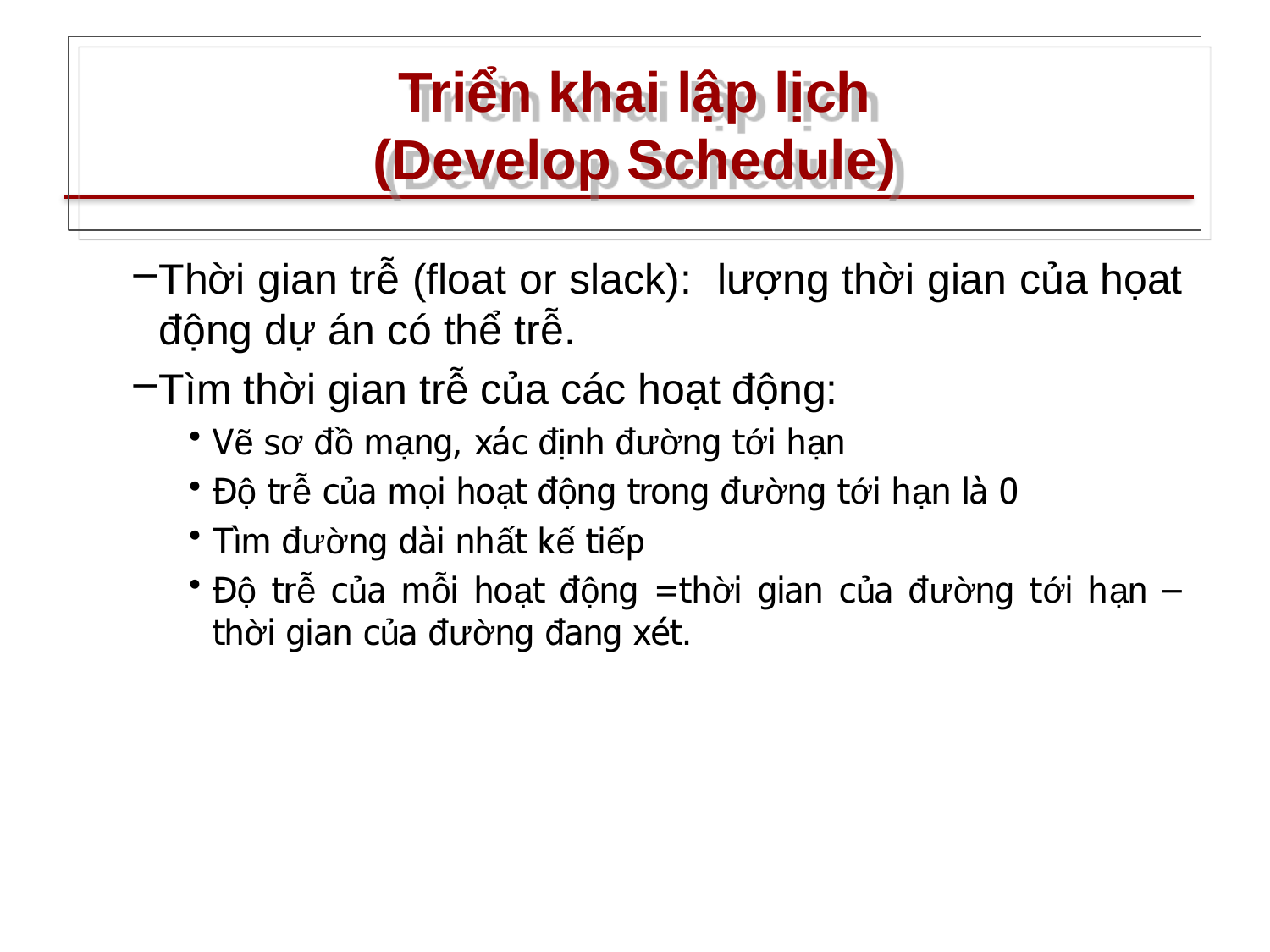

# Triển khai lập lịch (Develop Schedule)
Thời gian trễ (float or slack):  lượng thời gian của họat động dự án có thể trễ.
Tìm thời gian trễ của các hoạt động:
Vẽ sơ đồ mạng, xác định đường tới hạn
Độ trễ của mọi hoạt động trong đường tới hạn là 0
Tìm đường dài nhất kế tiếp
Độ trễ của mỗi hoạt động =thời gian của đường tới hạn – thời gian của đường đang xét.